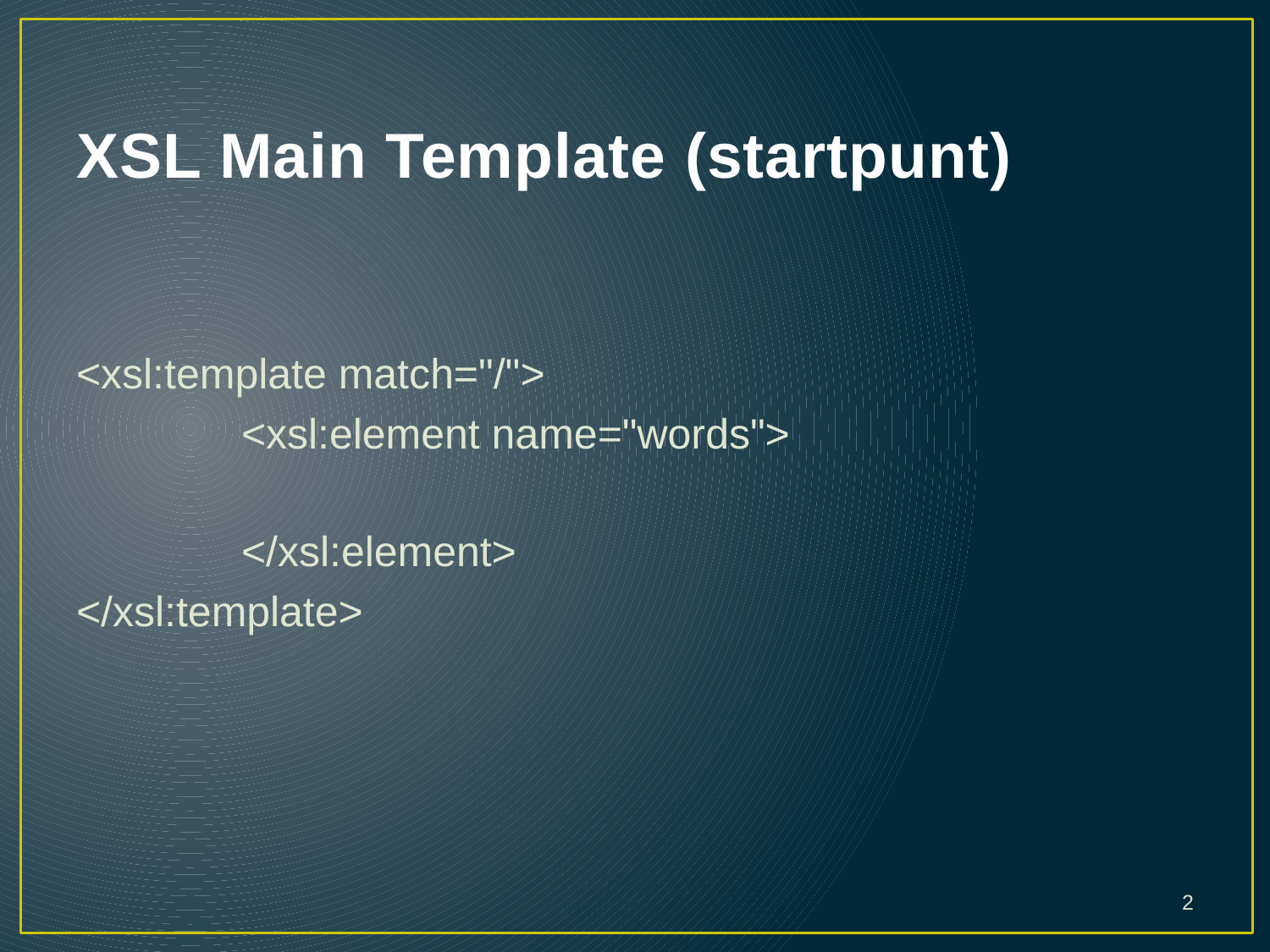

# XSL Main Template (startpunt)

<xsl:template match="/">
		<xsl:element name="words">

		</xsl:element>
</xsl:template>

2